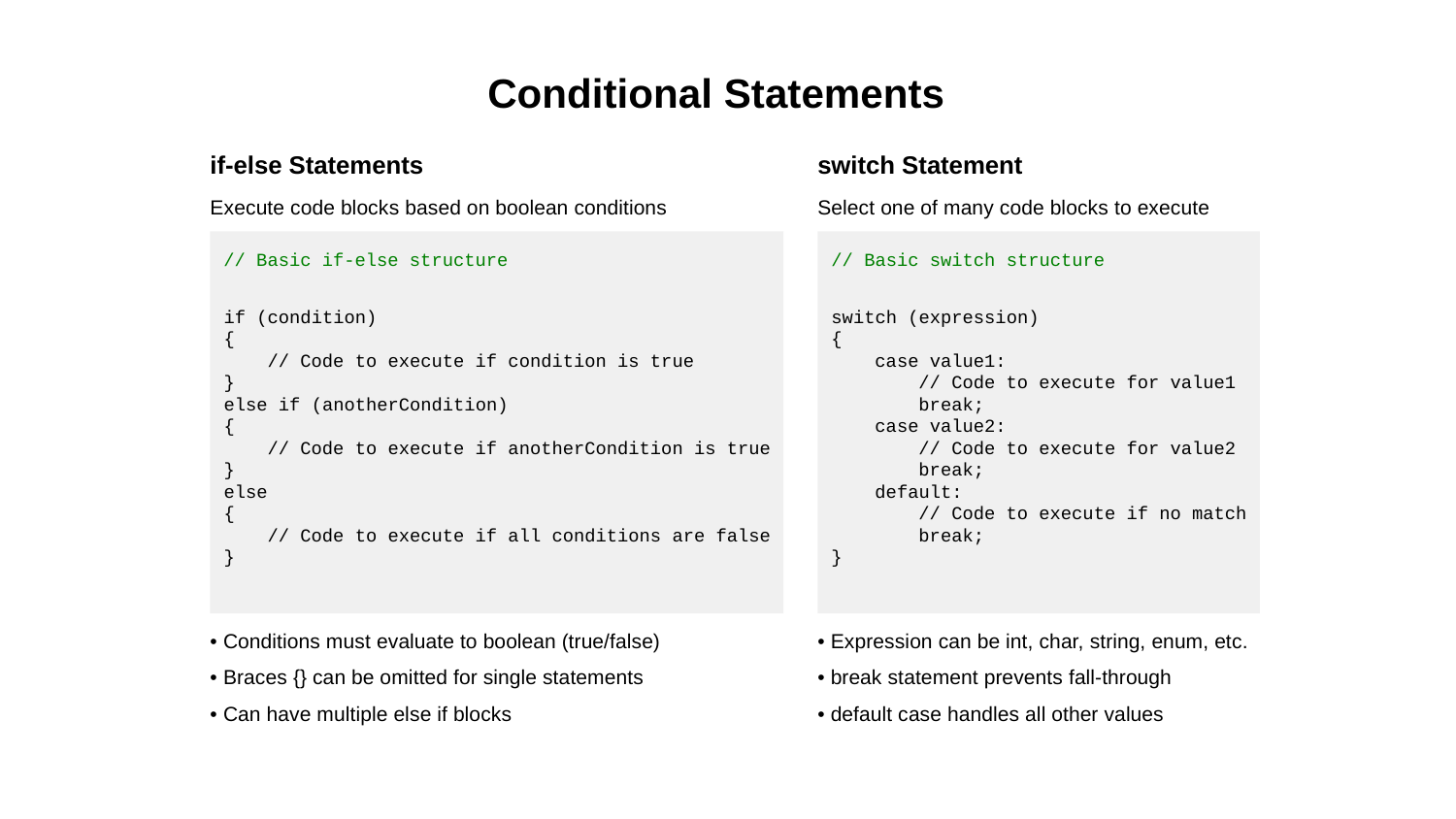

Conditional Statements
if-else Statements
switch Statement
Execute code blocks based on boolean conditions
Select one of many code blocks to execute

// Basic if-else structure
// Basic switch structure
if (condition)
{
    // Code to execute if condition is true
}
else if (anotherCondition)
{
    // Code to execute if anotherCondition is true
}
else
{
    // Code to execute if all conditions are false
}
switch (expression)
{
    case value1:
        // Code to execute for value1
        break;
    case value2:
        // Code to execute for value2
        break;
    default:
        // Code to execute if no match
        break;
}
• Conditions must evaluate to boolean (true/false)
• Expression can be int, char, string, enum, etc.
• Braces {} can be omitted for single statements
• break statement prevents fall-through
• Can have multiple else if blocks
• default case handles all other values